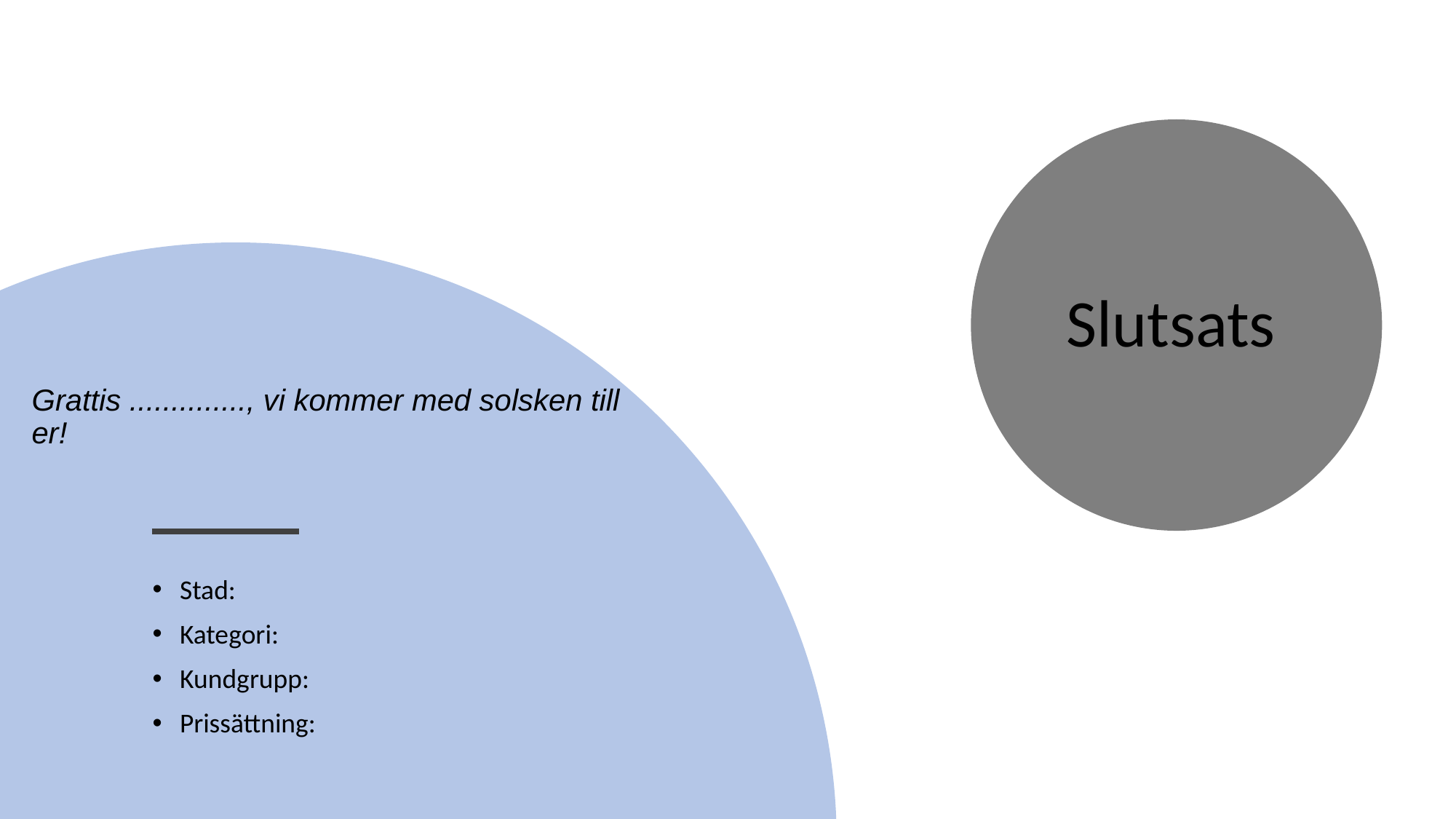

# Slutsats
Grattis .............., vi kommer med solsken till er!
Stad:
Kategori:
Kundgrupp:
Prissättning: